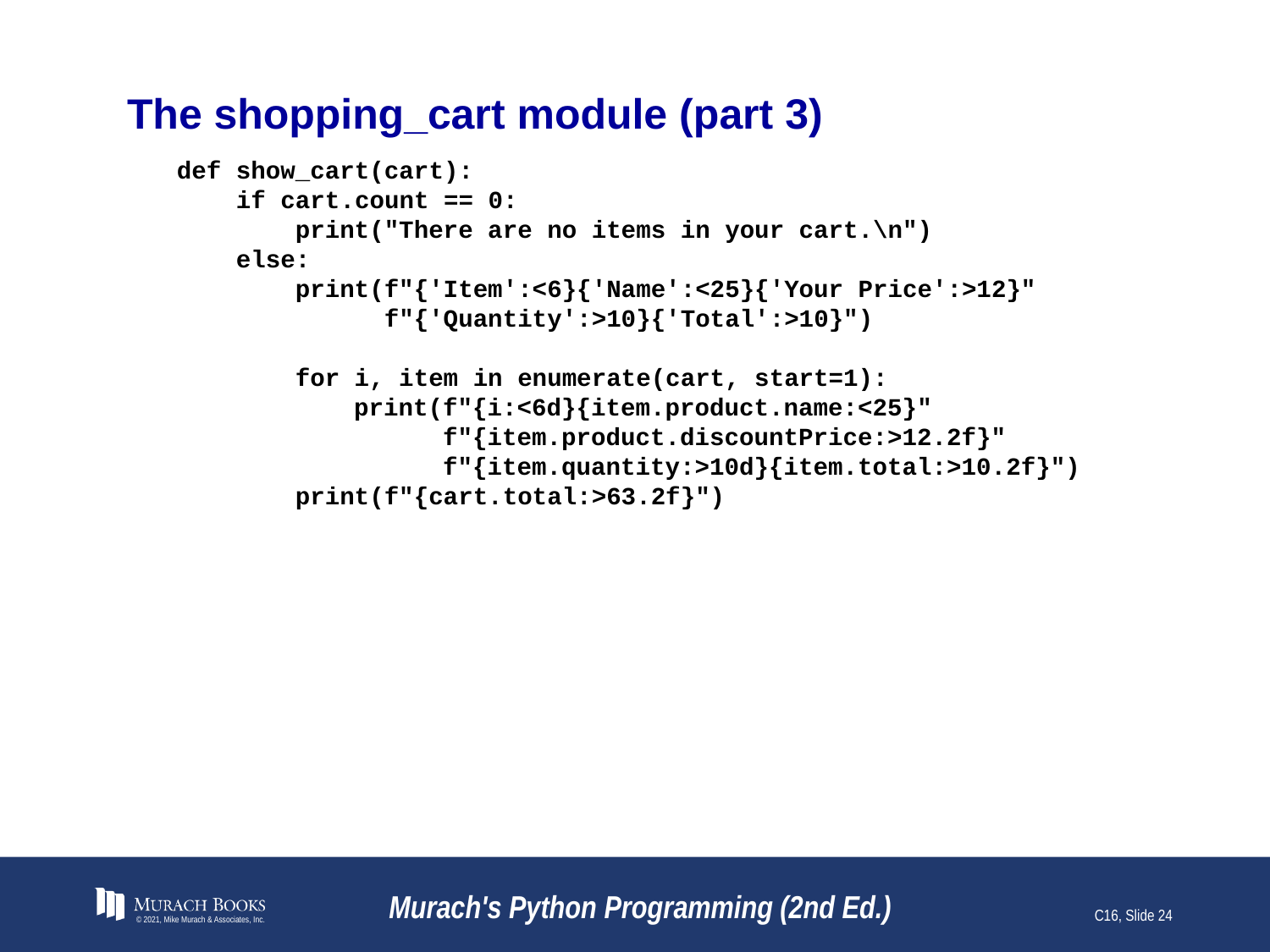

# The shopping_cart module (part 3)
def show_cart(cart):
    if cart.count == 0:
        print("There are no items in your cart.\n")
    else:
        print(f"{'Item':<6}{'Name':<25}{'Your Price':>12}"
              f"{'Quantity':>10}{'Total':>10}")

        for i, item in enumerate(cart, start=1):
            print(f"{i:<6d}{item.product.name:<25}"
                  f"{item.product.discountPrice:>12.2f}"
                  f"{item.quantity:>10d}{item.total:>10.2f}")
        print(f"{cart.total:>63.2f}")

© 2021, Mike Murach & Associates, Inc.
Murach's Python Programming (2nd Ed.)

C16, Slide 24